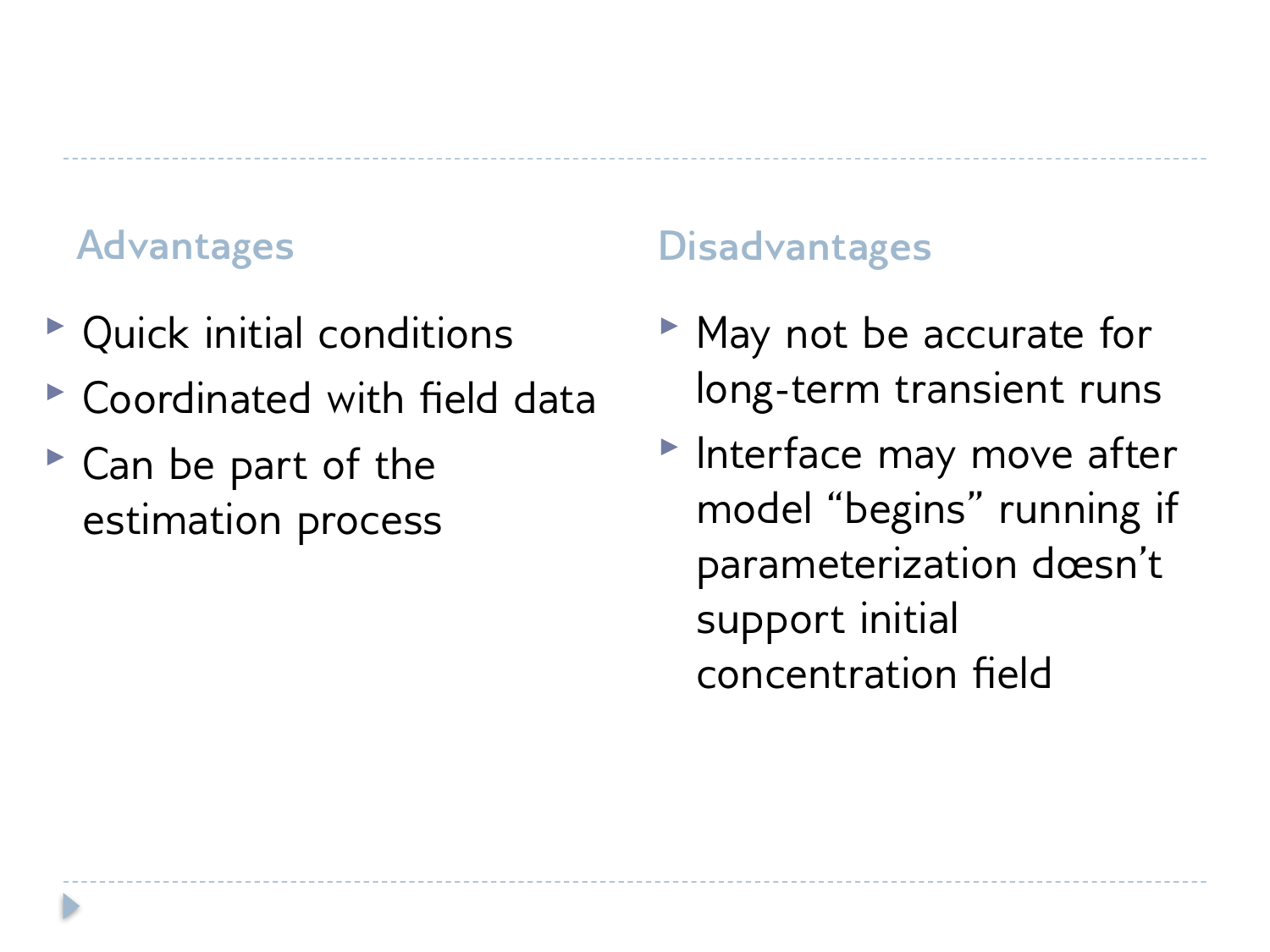

#
Advantages
Disadvantages
Quick initial conditions
Coordinated with field data
Can be part of the estimation process

May not be accurate for long-term transient runs
Interface may move after model “begins” running if parameterization doesn’t support initial concentration field